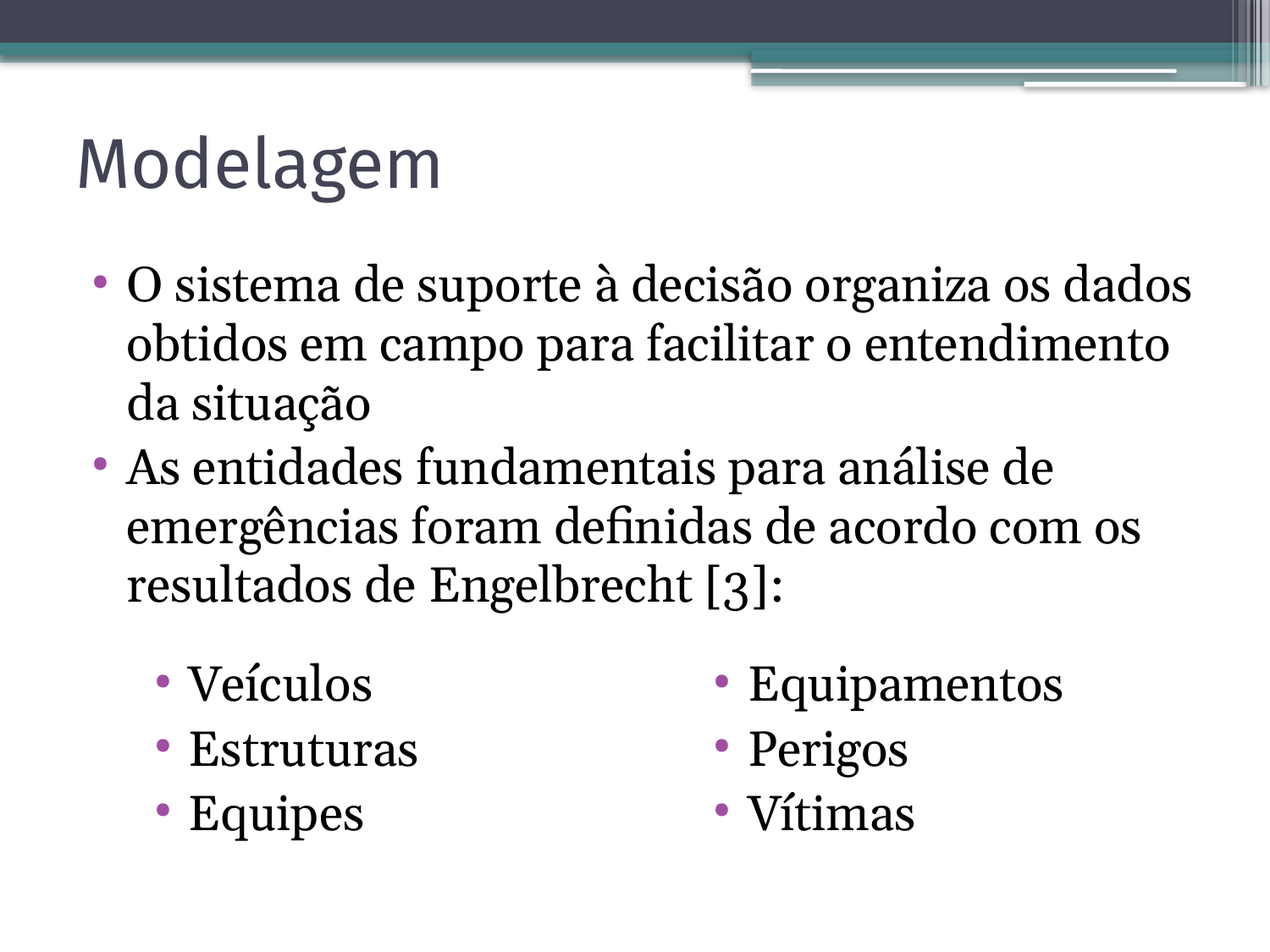

# Modelagem
O sistema de suporte à decisão organiza os dados obtidos em campo para facilitar o entendimento da situação
As entidades fundamentais para análise de emergências foram definidas de acordo com os resultados de Engelbrecht [3]:
Veículos
Estruturas
Equipes
Equipamentos
Perigos
Vítimas